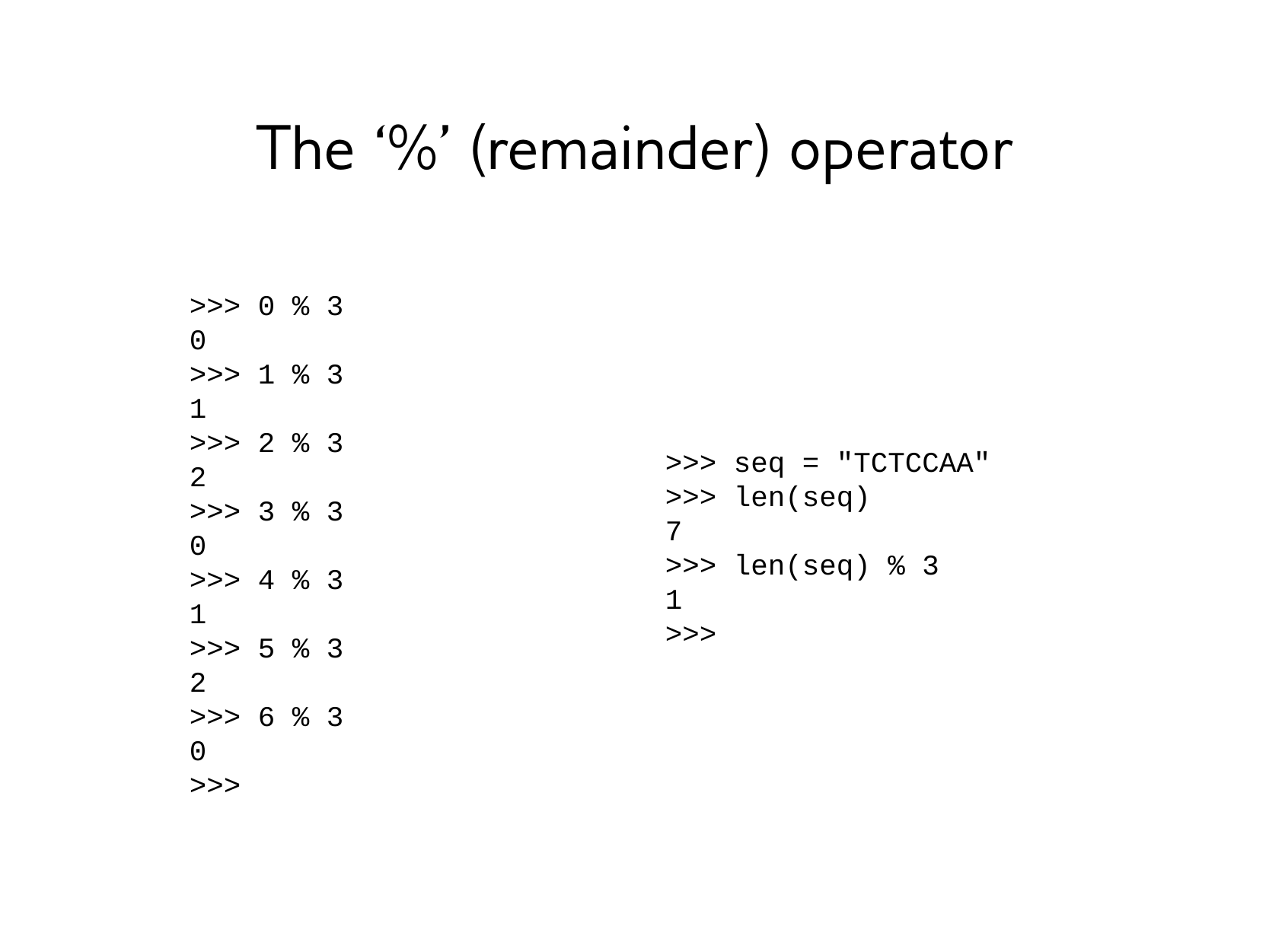

# The ‘%’ (remainder) operator
>>> 0 % 3
0
>>> 1 % 3
1
>>> 2 % 3
2
>>> 3 % 3
0
>>> 4 % 3
1
>>> 5 % 3
2
>>> 6 % 3
0
>>>
>>> seq = "TCTCCAA"
>>> len(seq)
7
>>> len(seq) % 3
1
>>>